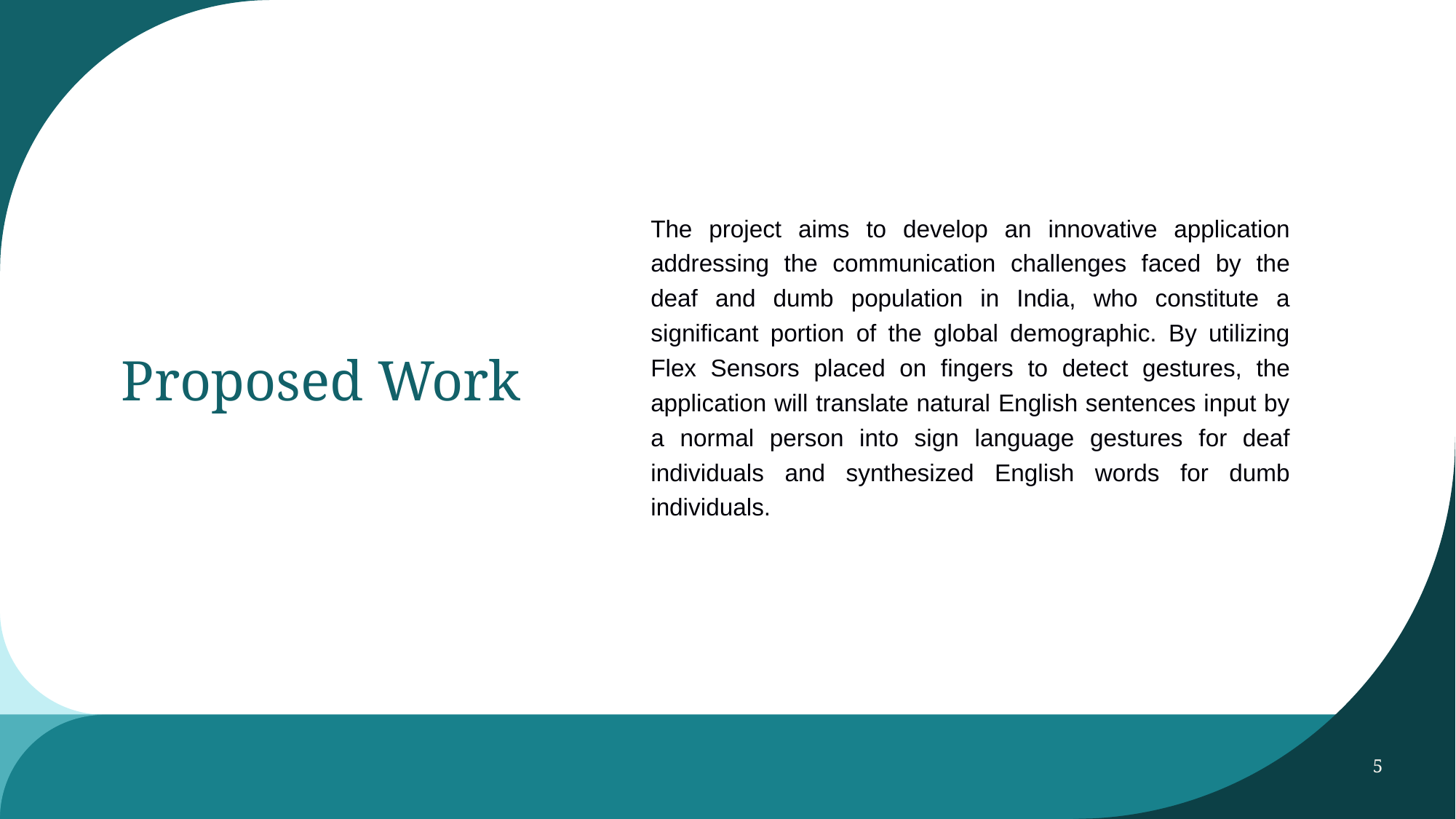

# Proposed Work
The project aims to develop an innovative application addressing the communication challenges faced by the deaf and dumb population in India, who constitute a significant portion of the global demographic. By utilizing Flex Sensors placed on fingers to detect gestures, the application will translate natural English sentences input by a normal person into sign language gestures for deaf individuals and synthesized English words for dumb individuals.

5